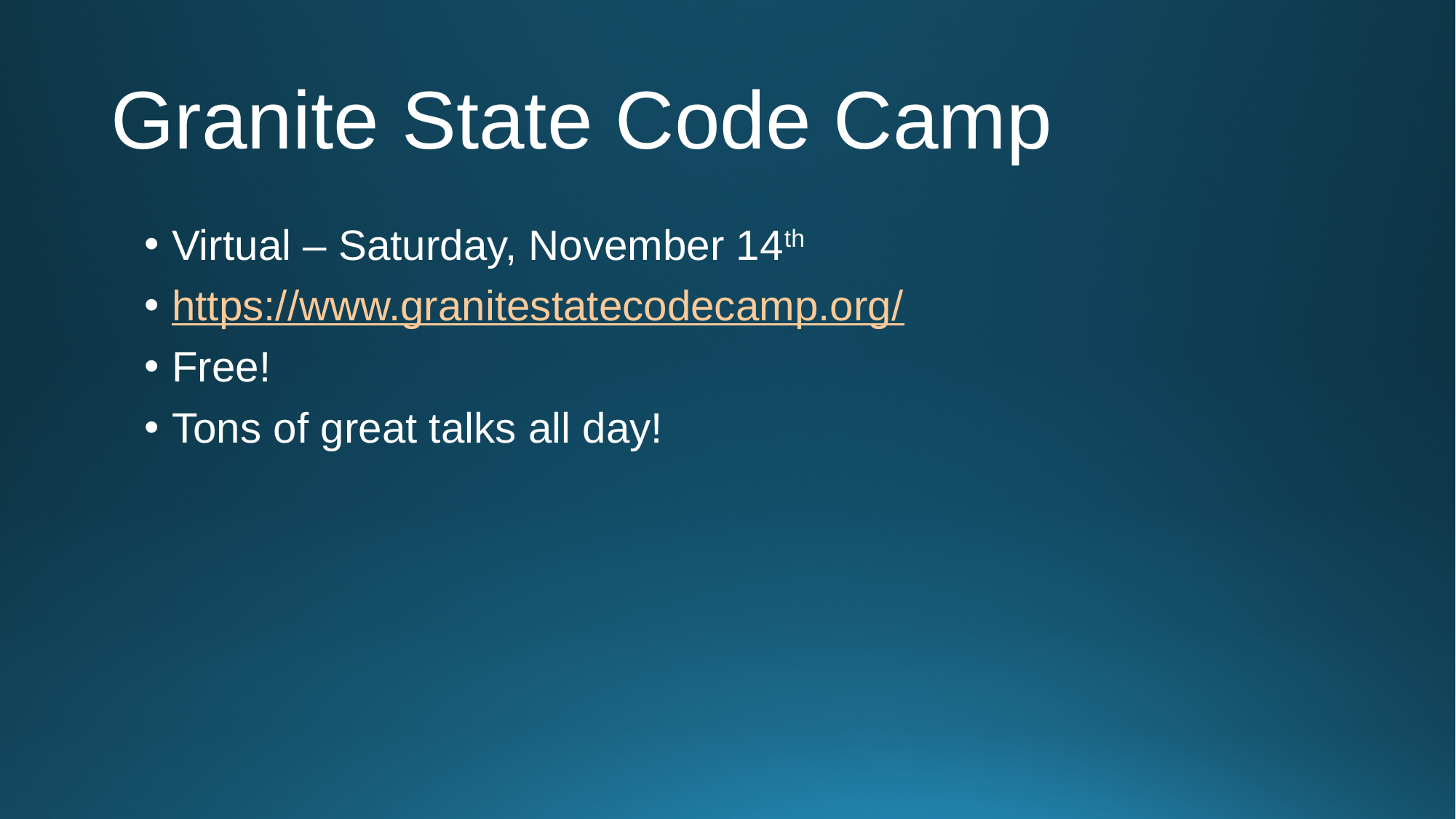

# Granite State Code Camp
Virtual – Saturday, November 14th
https://www.granitestatecodecamp.org/
Free!
Tons of great talks all day!